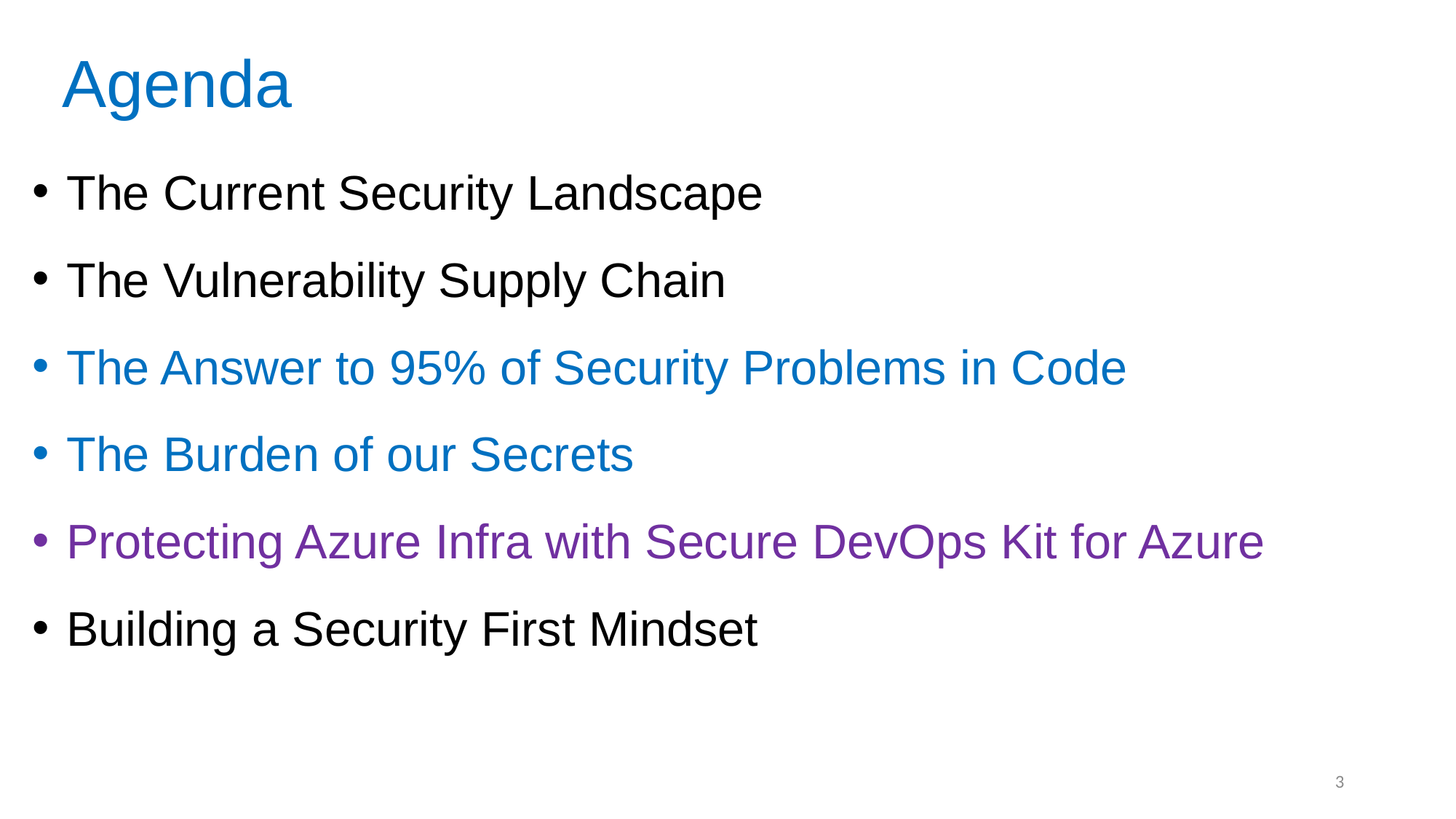

Agenda
The Current Security Landscape
The Vulnerability Supply Chain
The Answer to 95% of Security Problems in Code
The Burden of our Secrets
Protecting Azure Infra with Secure DevOps Kit for Azure
Building a Security First Mindset
3